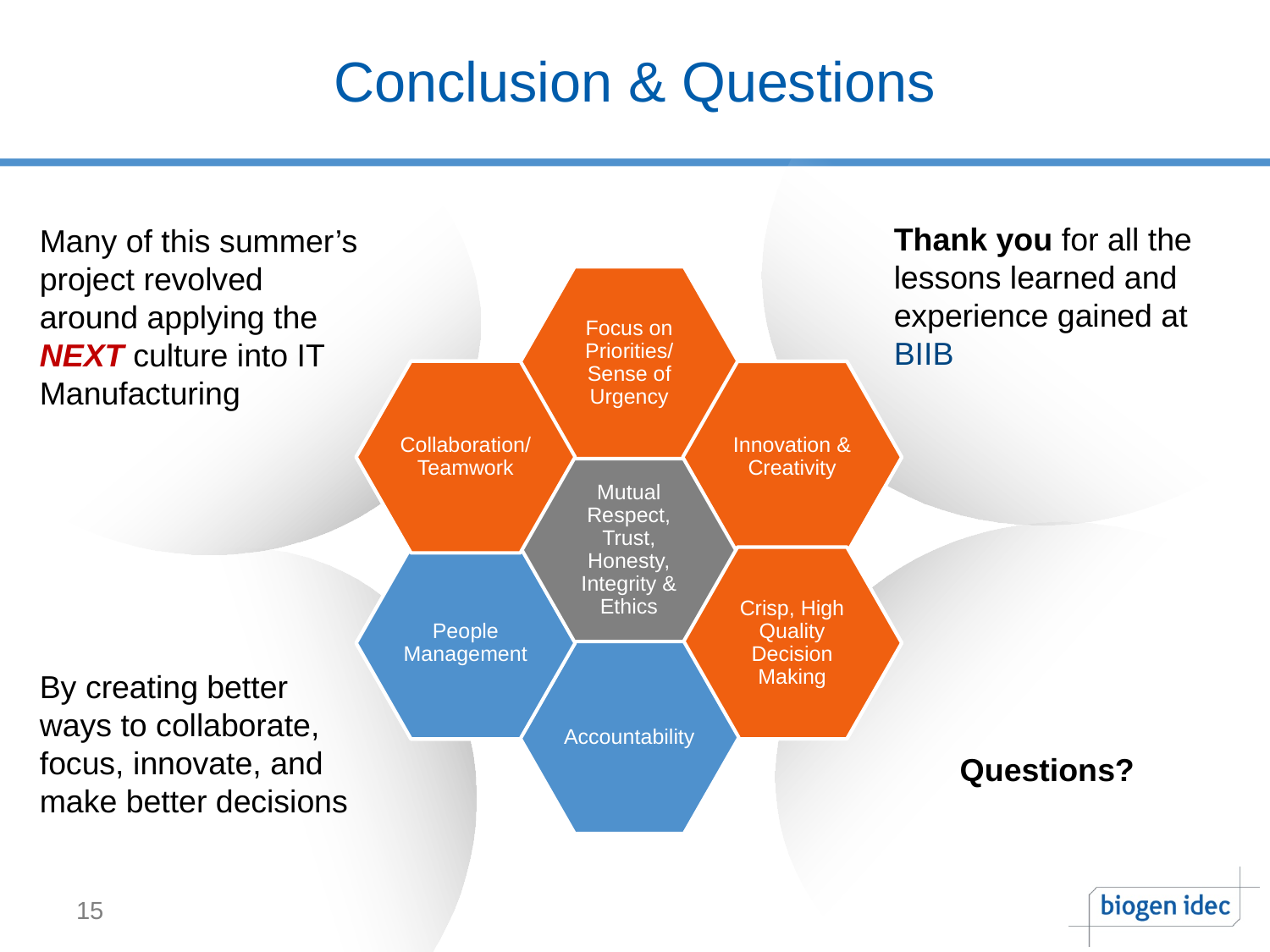

# Conclusion & Questions

Why

Thank you for all the lessons learned and experience gained at BIIB
Many of this summer’s project revolved around applying the NEXT culture into IT Manufacturing
Mutual Respect, Trust, Honesty, Integrity & Ethics
Focus on Priorities/ Sense of Urgency
Innovation & Creativity
Crisp, High Quality Decision Making
Accountability
People Management
Collaboration/ Teamwork
Mutual Respect, Trust, Honesty, Integrity & Ethics
Focus on Priorities/ Sense of Urgency
Innovation & Creativity
Crisp, High Quality Decision Making
Accountability
People Management
Collaboration/ Teamwork

By creating better ways to collaborate, focus, innovate, and make better decisions
Questions?
15